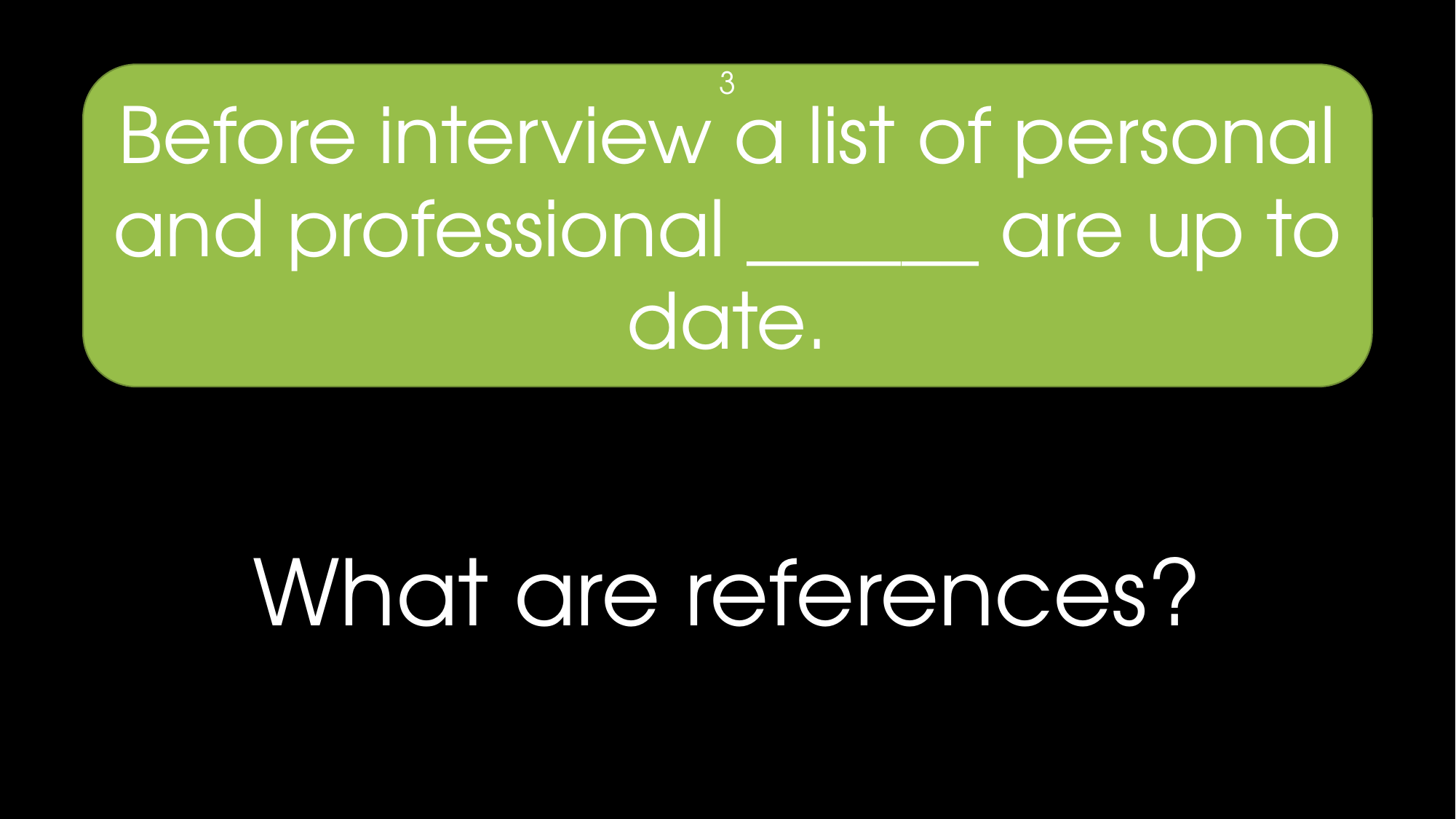

Before interview a list of personal and professional ______ are up to date.
3
What are references?